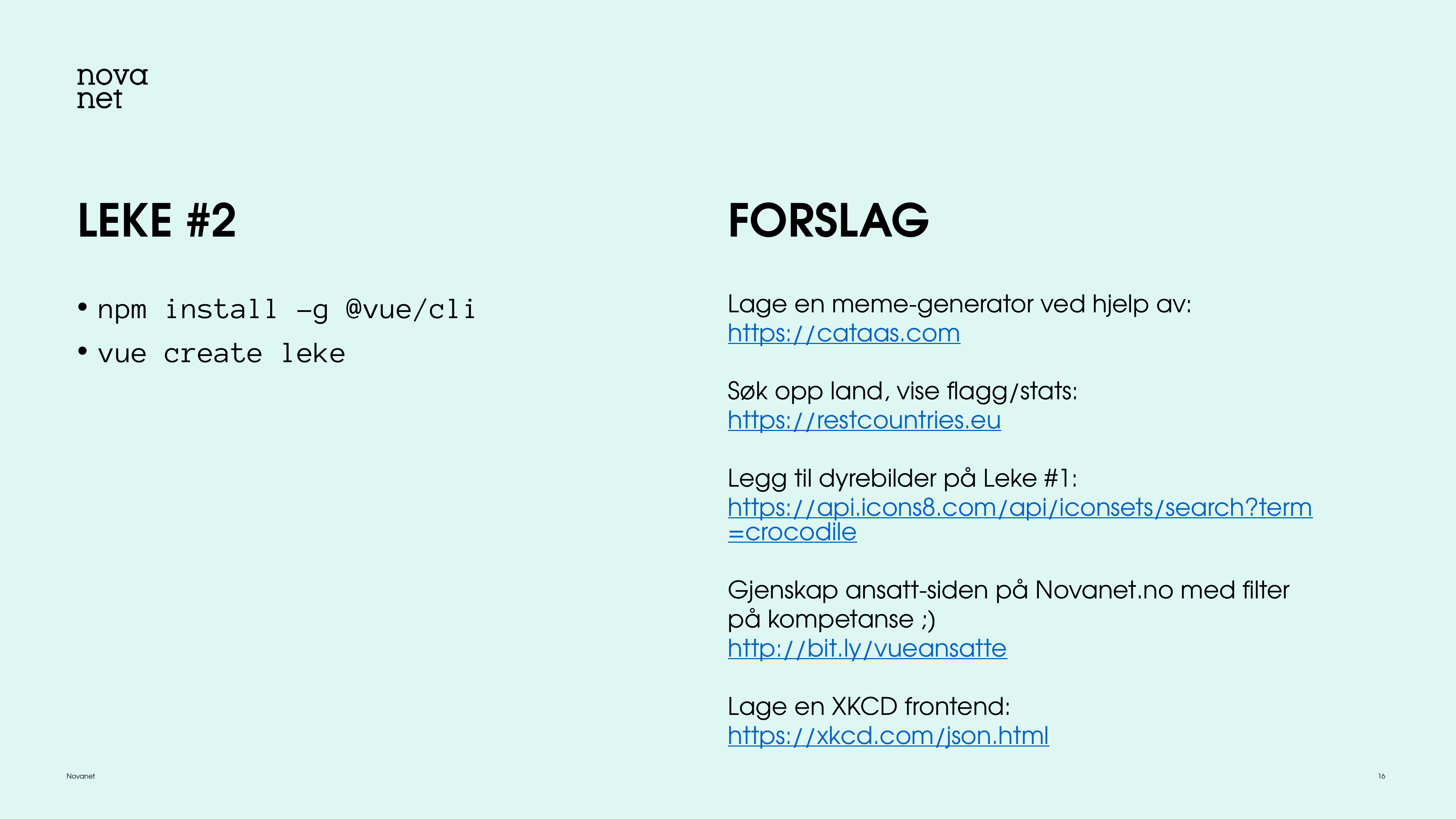

FORSLAG
# LEKE #2
npm install -g @vue/cli
vue create leke

Lage en meme-generator ved hjelp av:
https://cataas.com

Søk opp land, vise flagg/stats:
https://restcountries.eu

Legg til dyrebilder på Leke #1:
https://api.icons8.com/api/iconsets/search?term=crocodile

Gjenskap ansatt-siden på Novanet.no med filter på kompetanse ;)
http://bit.ly/vueansatte

Lage en XKCD frontend:
https://xkcd.com/json.html

16